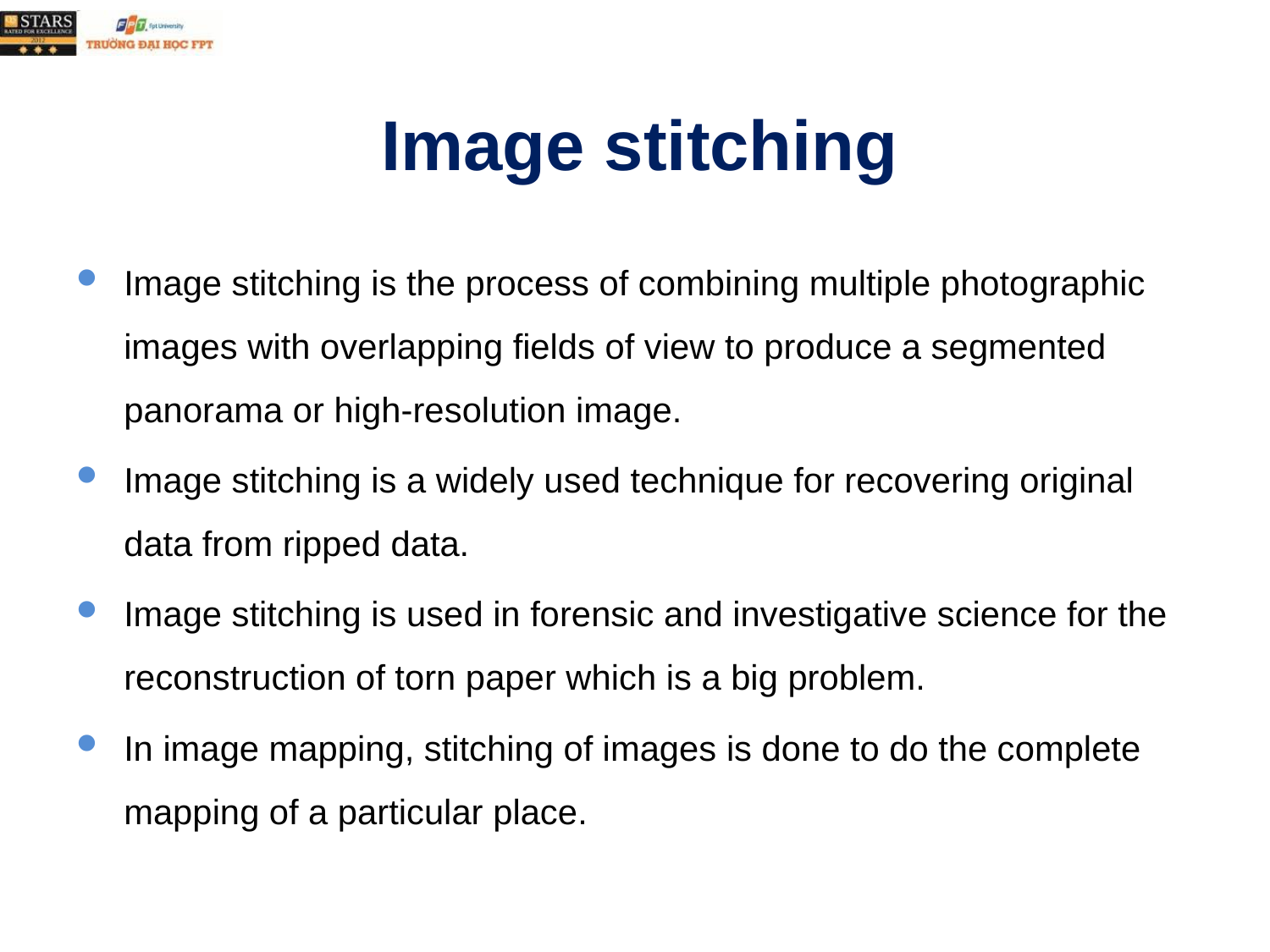

# Image stitching
Image stitching is the process of combining multiple photographic images with overlapping fields of view to produce a segmented panorama or high-resolution image.
Image stitching is a widely used technique for recovering original data from ripped data.
Image stitching is used in forensic and investigative science for the reconstruction of torn paper which is a big problem.
In image mapping, stitching of images is done to do the complete mapping of a particular place.